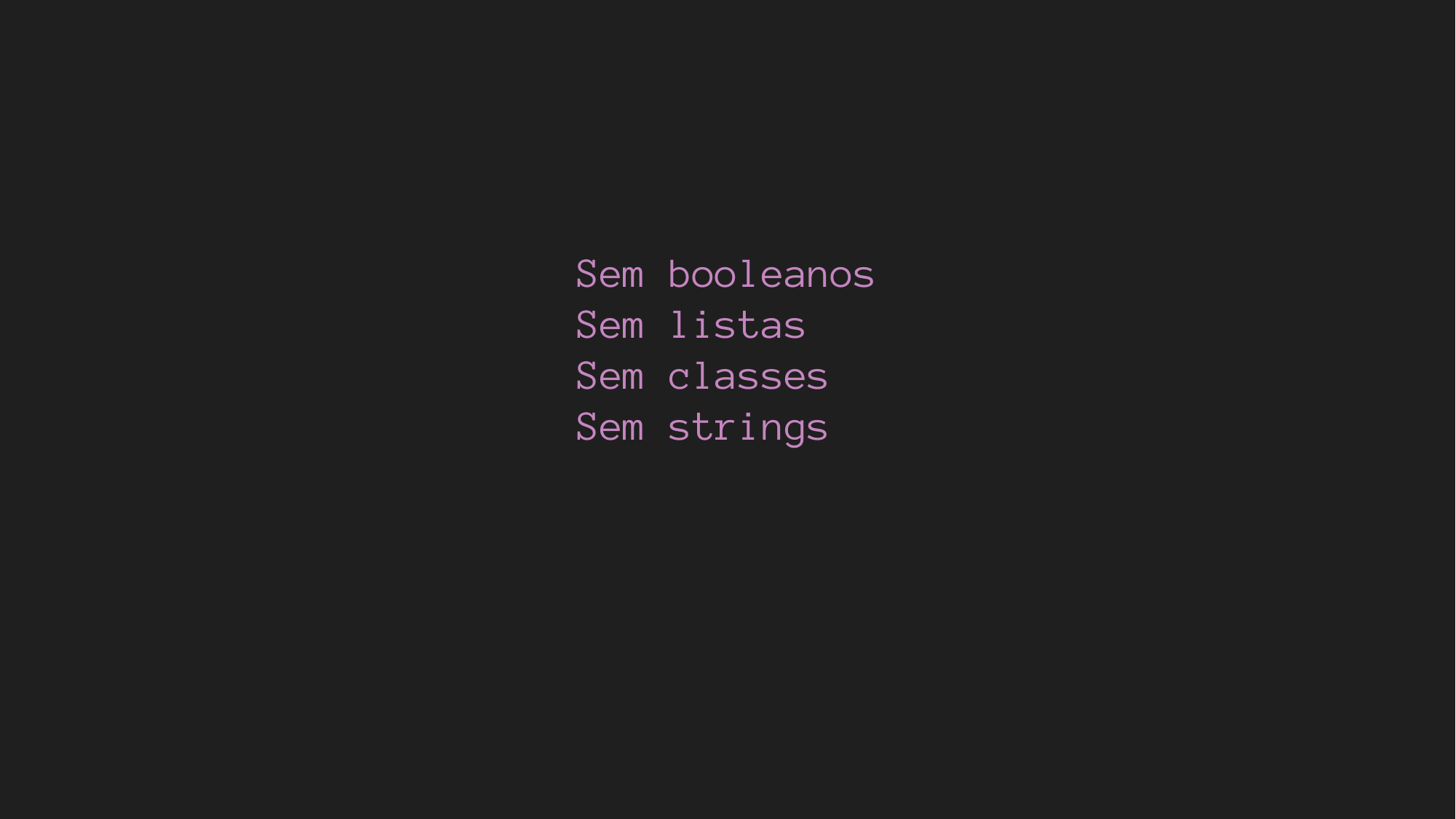

Sem booleanos
Sem listas
Sem classes
Sem strings